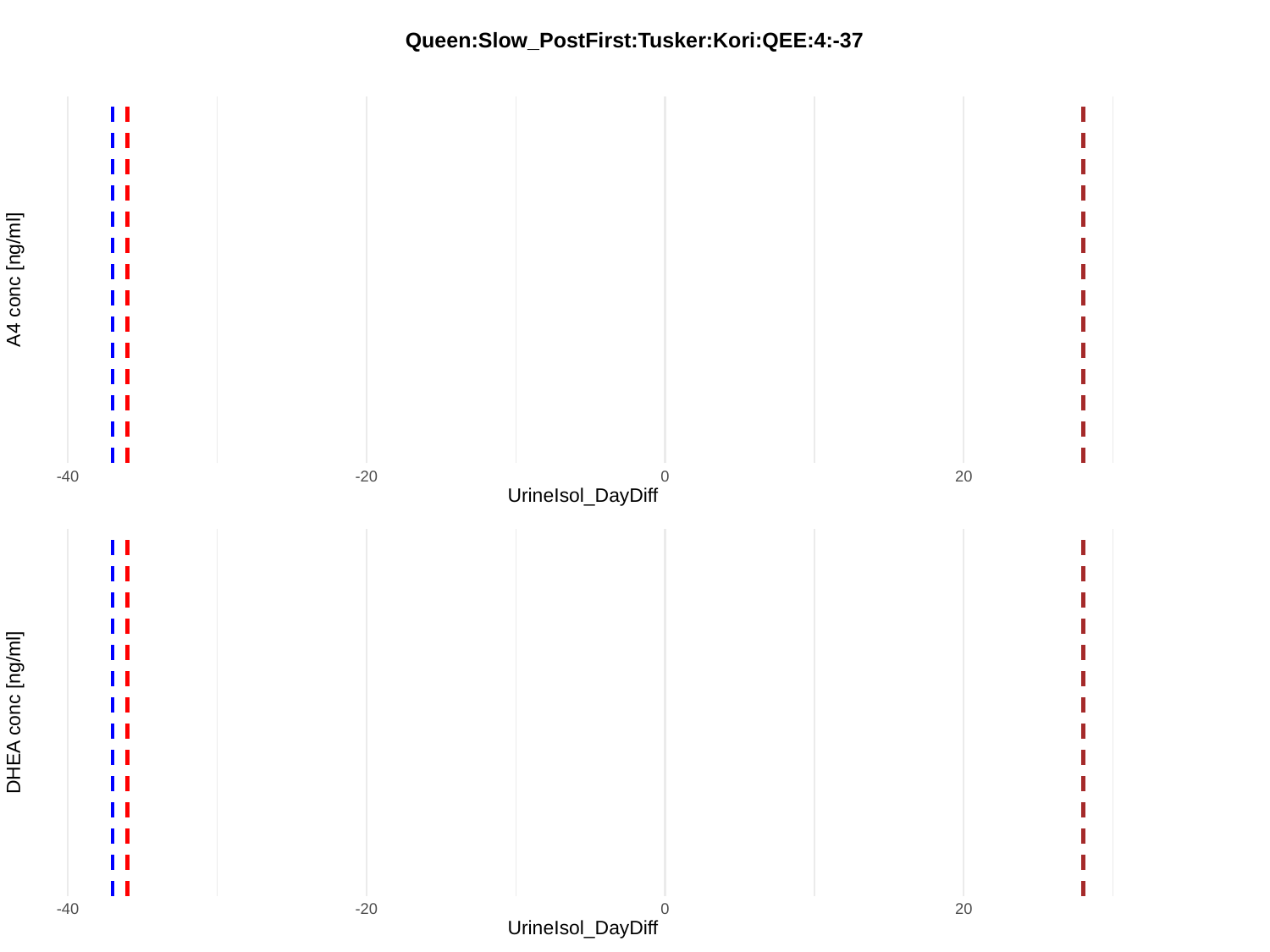

Queen:Slow_PostFirst:Tusker:Kori:QEE:4:-37

A4 conc [ng/ml]
-40
-20
0
20
UrineIsol_DayDiff

DHEA conc [ng/ml]
-40
-20
0
20
UrineIsol_DayDiff